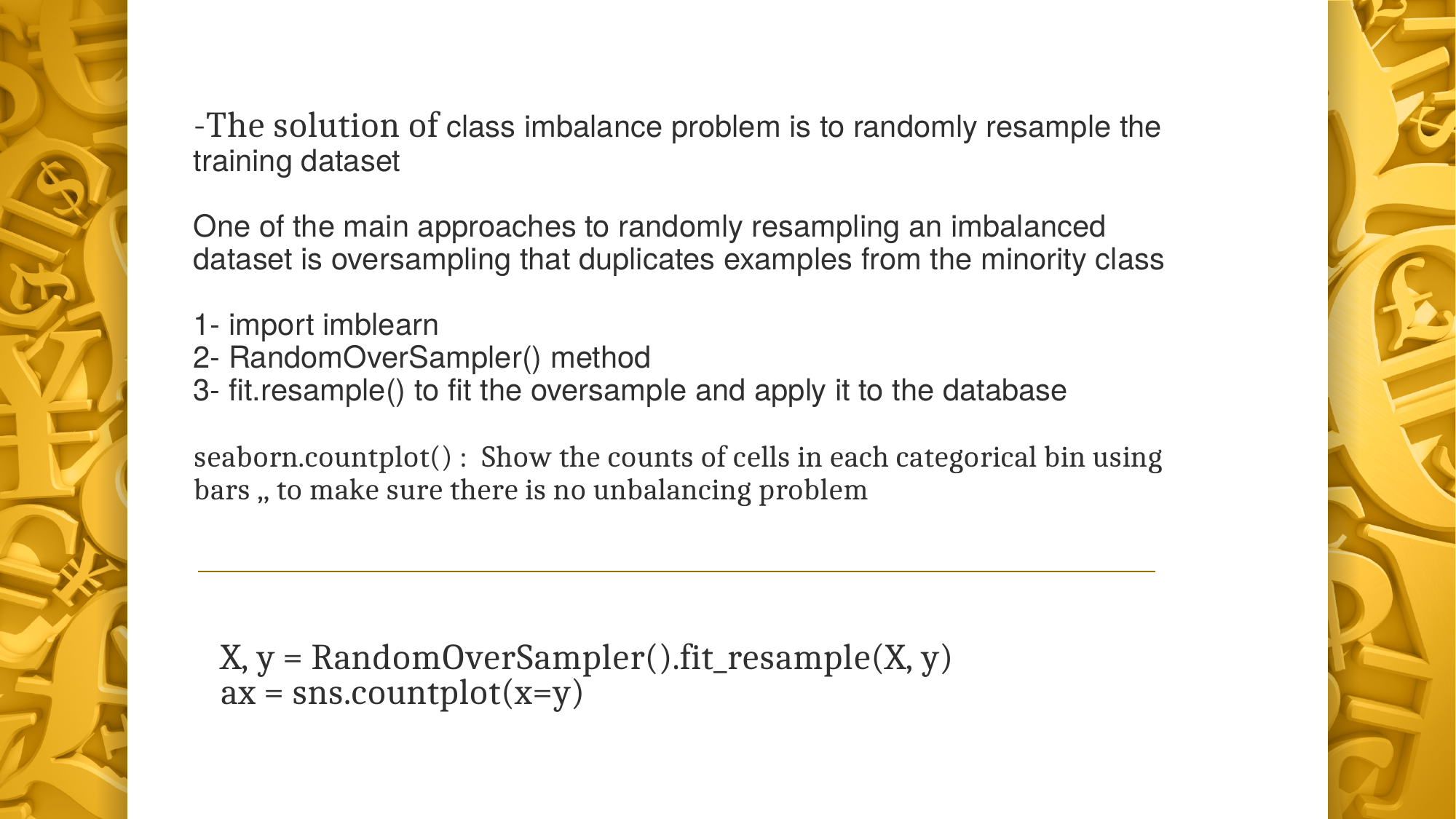

-The solution of class imbalance problem is to randomly resample the training dataset

One of the main approaches to randomly resampling an imbalanced dataset is oversampling that duplicates examples from the minority class

1- import imblearn
2- RandomOverSampler() method
3- fit.resample() to fit the oversample and apply it to the database

seaborn.countplot() :  Show the counts of cells in each categorical bin using bars ,, to make sure there is no unbalancing problem
# X, y = RandomOverSampler().fit_resample(X, y) ax = sns.countplot(x=y)